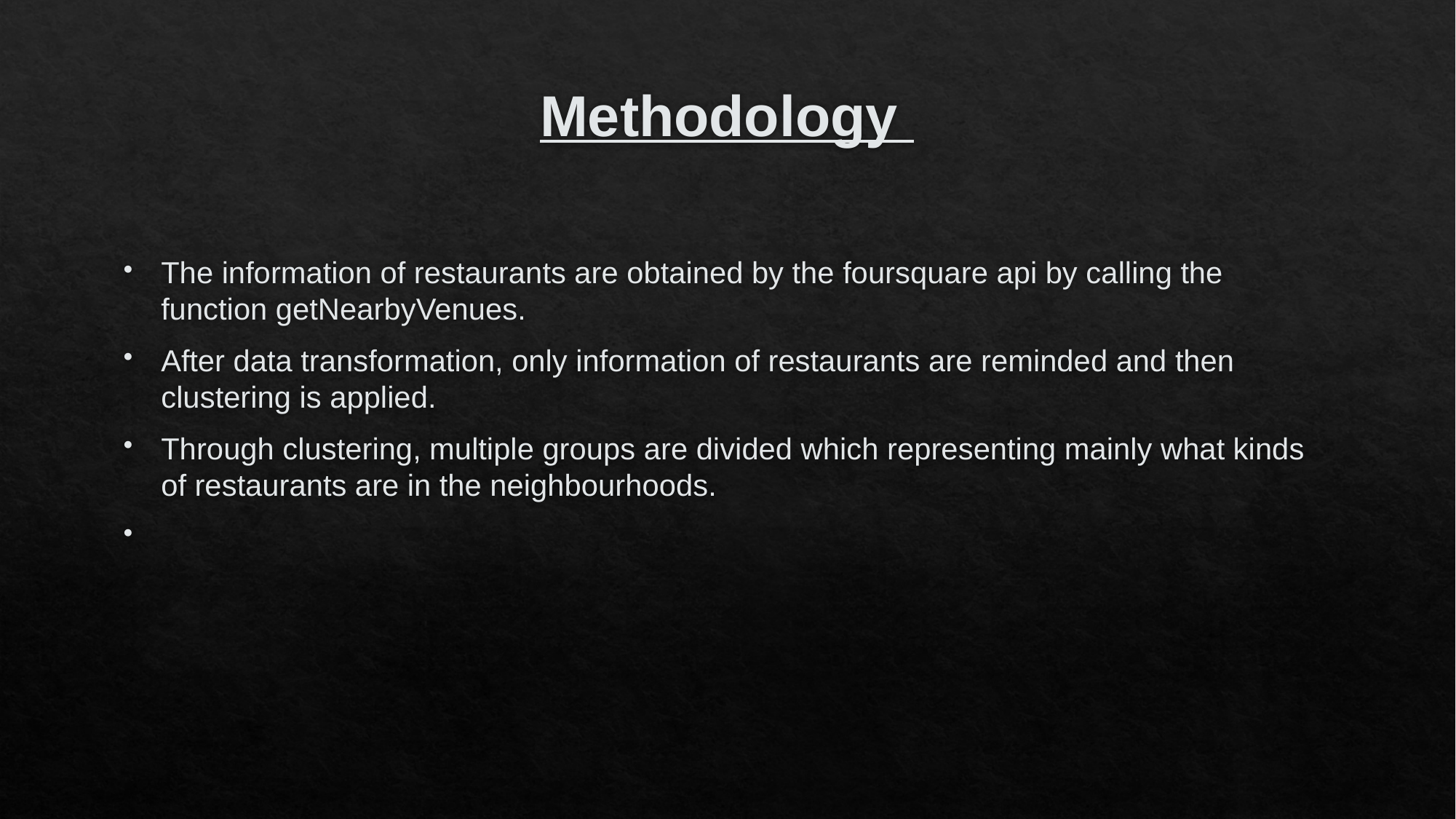

# Methodology
The information of restaurants are obtained by the foursquare api by calling the function getNearbyVenues.
After data transformation, only information of restaurants are reminded and then clustering is applied.
Through clustering, multiple groups are divided which representing mainly what kinds of restaurants are in the neighbourhoods.